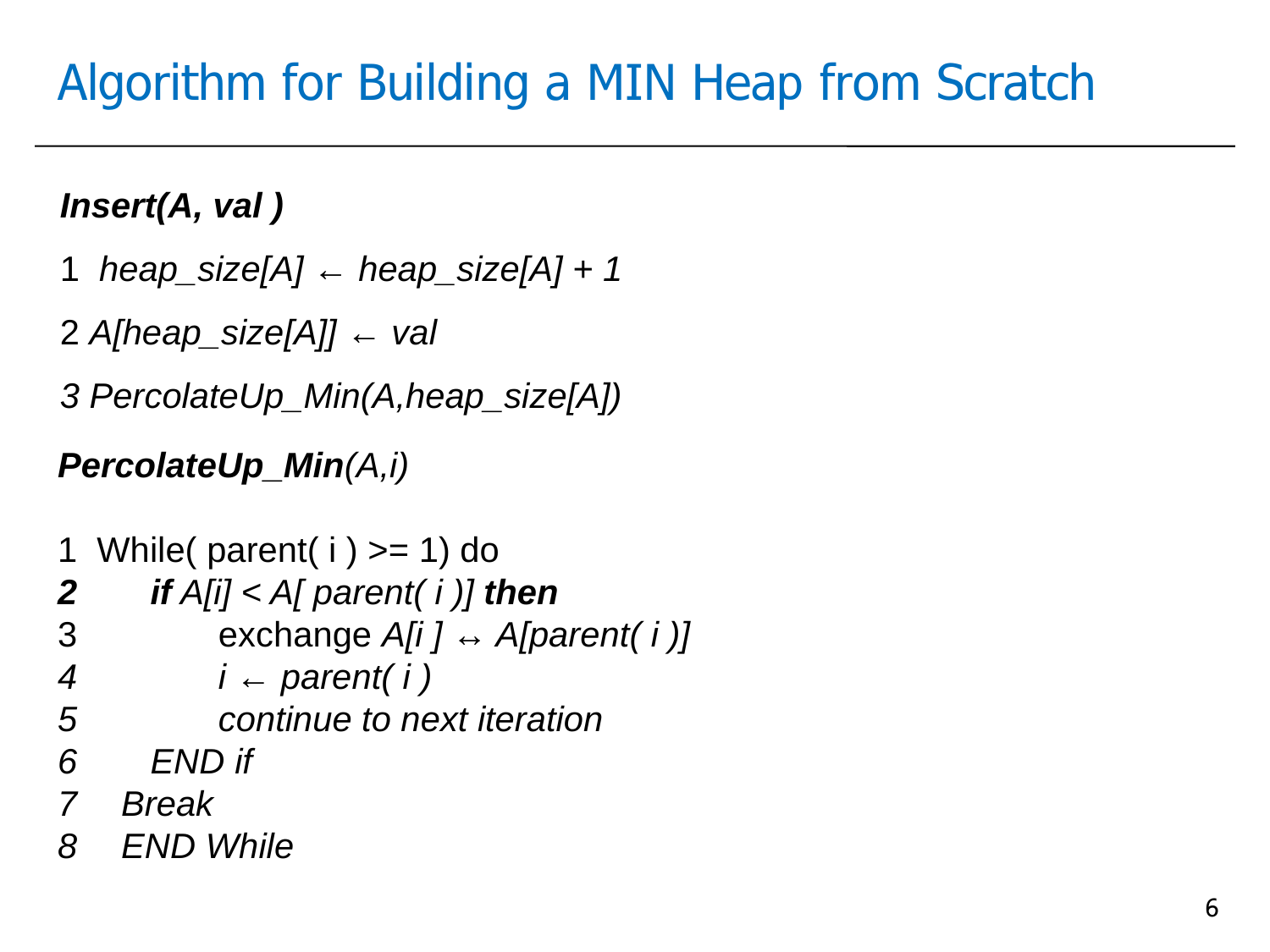

# Algorithm for Building a MIN Heap from Scratch
Insert(A, val )
1  heap_size[A] ← heap_size[A] + 1
2 A[heap_size[A]] ← val
3 PercolateUp_Min(A,heap_size[A])
PercolateUp_Min(A,i)

1  While( parent( i ) >= 1) do
   if A[i] < A[ parent( i )] then
          exchange A[i ] ↔ A[parent( i )]
          i ← parent( i )
          continue to next iteration
   END if
Break
END While

6